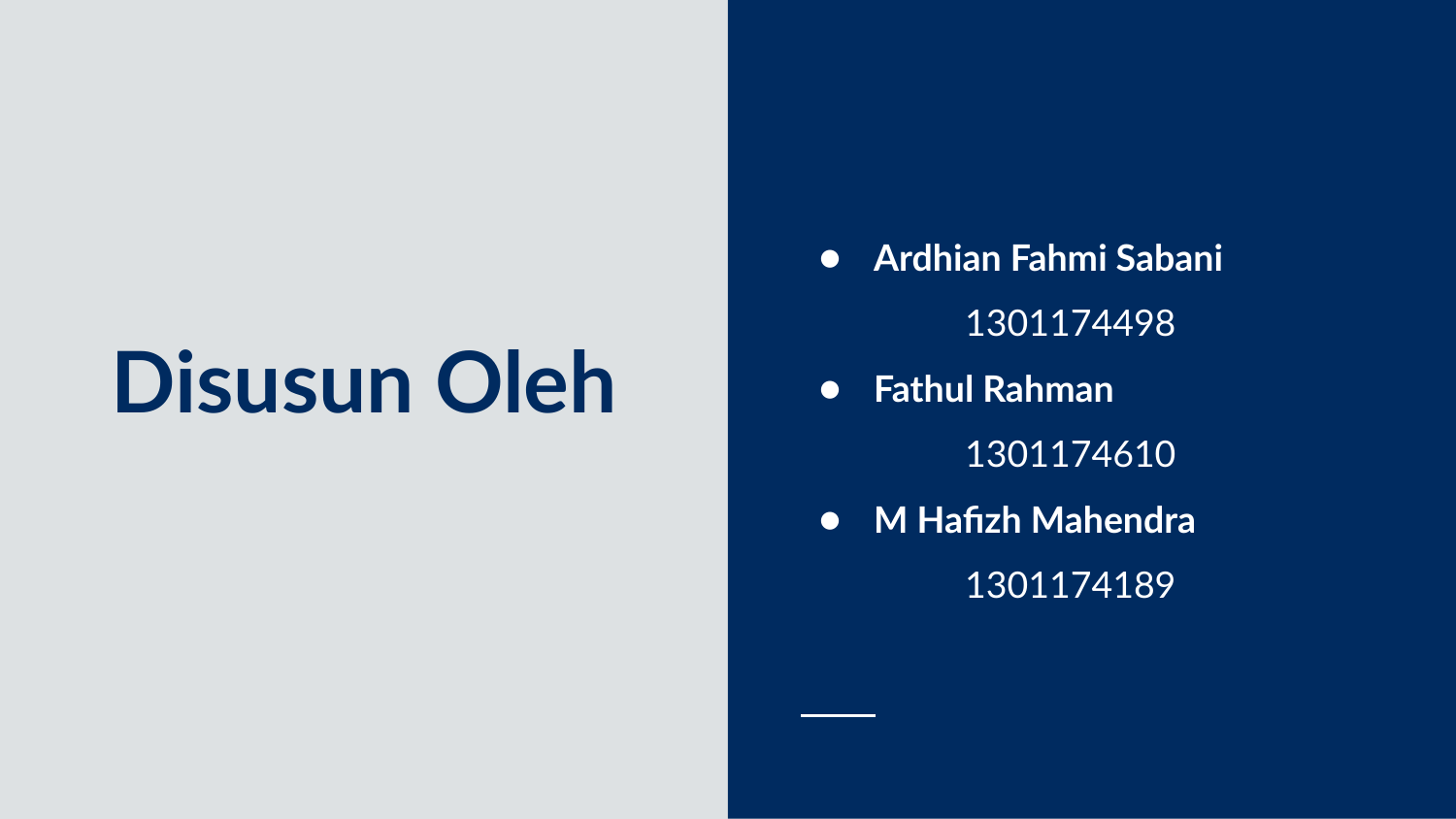

Ardhian Fahmi Sabani
	1301174498
Fathul Rahman
	1301174610
M Hafizh Mahendra
	1301174189
# Disusun Oleh